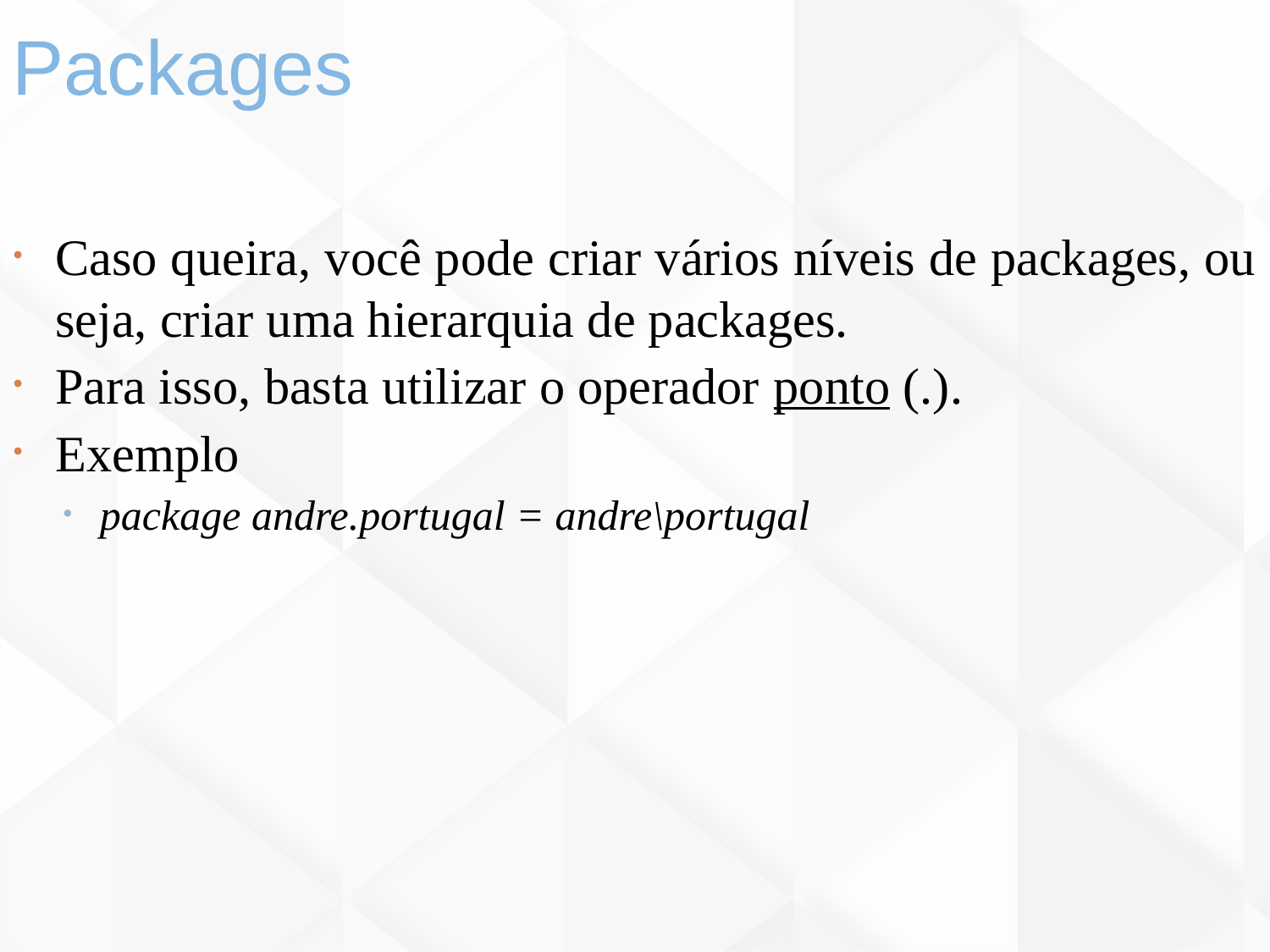

Packages
59
Caso queira, você pode criar vários níveis de packages, ou seja, criar uma hierarquia de packages.
Para isso, basta utilizar o operador ponto (.).
Exemplo
package andre.portugal = andre\portugal